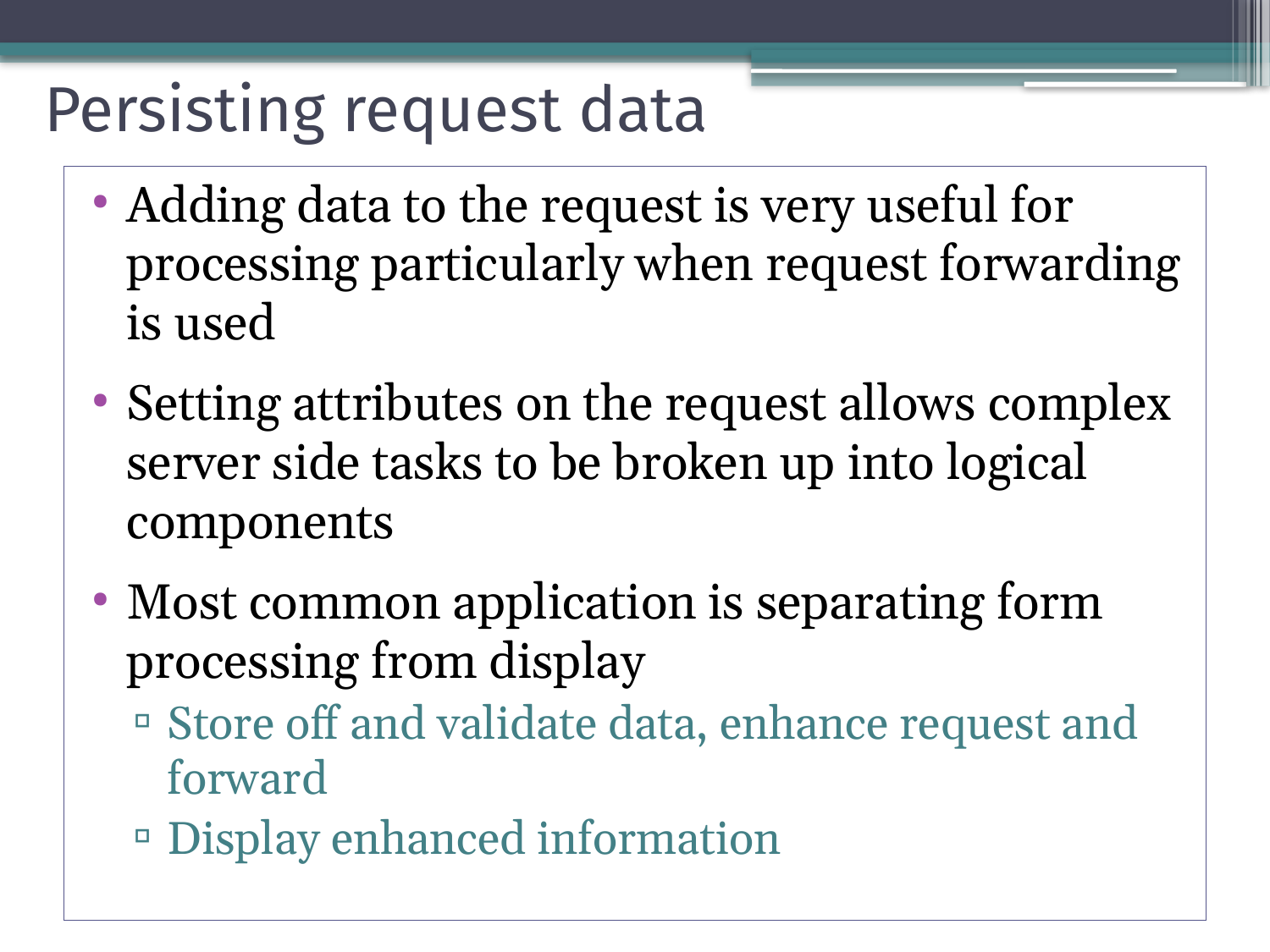

# Persisting request data
Adding data to the request is very useful for processing particularly when request forwarding is used
Setting attributes on the request allows complex server side tasks to be broken up into logical components
Most common application is separating form processing from display
Store off and validate data, enhance request and forward
Display enhanced information